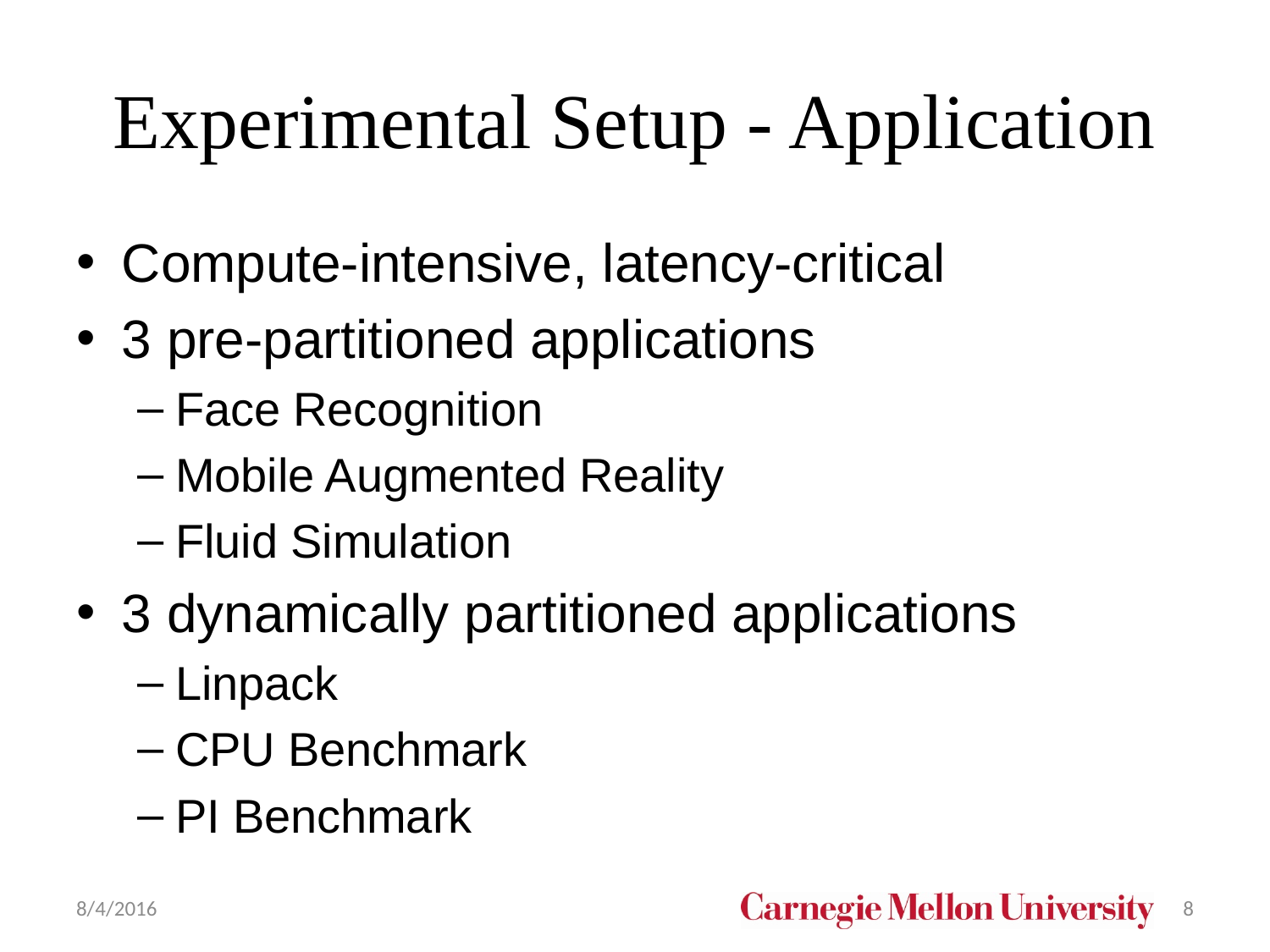

# Experimental Setup - Application
Compute-intensive, latency-critical
3 pre-partitioned applications
Face Recognition
Mobile Augmented Reality
Fluid Simulation
3 dynamically partitioned applications
Linpack
CPU Benchmark
PI Benchmark
8/4/2016
8